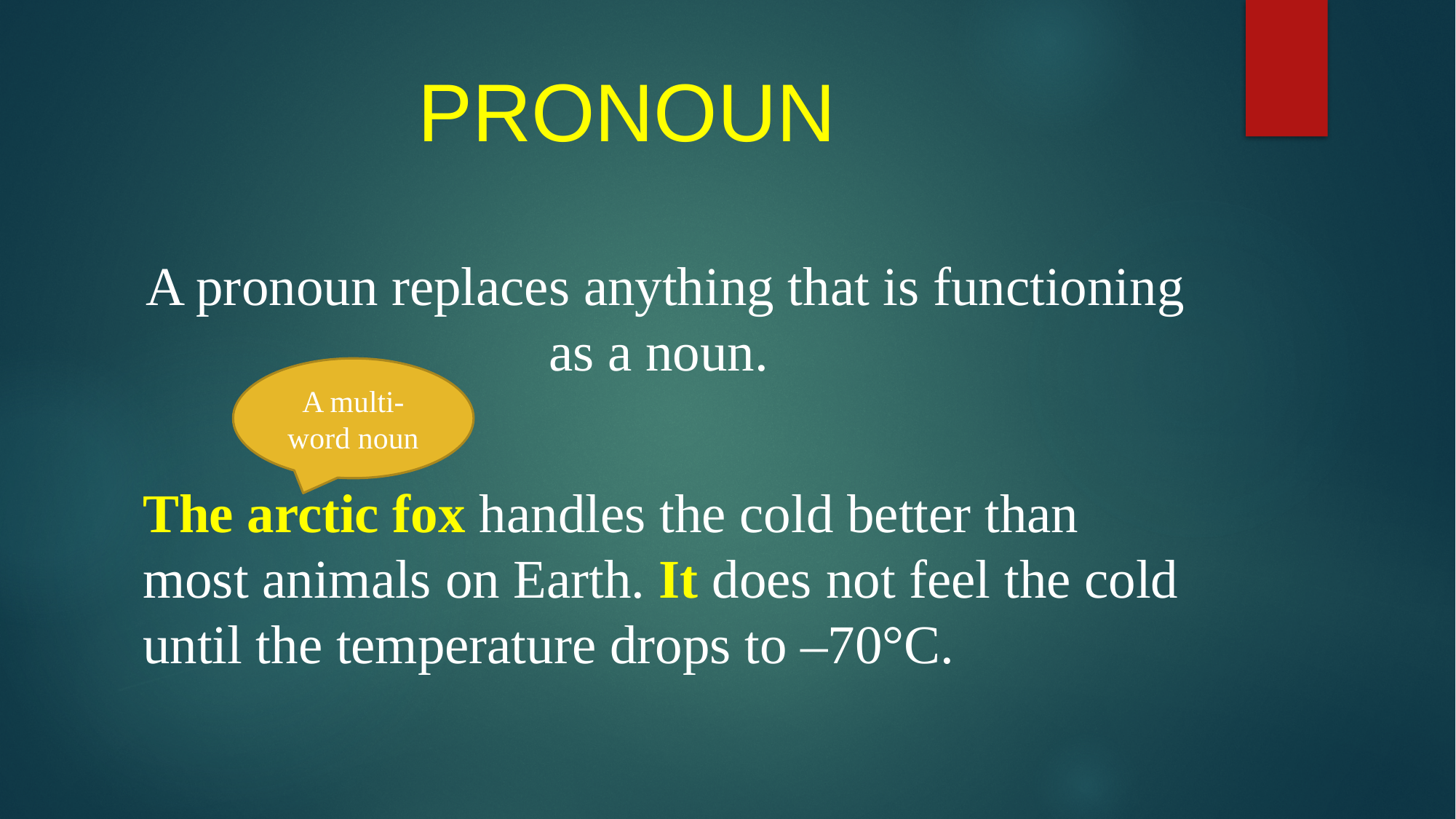

# PRONOUN
A pronoun replaces anything that is functioning as a noun.

The arctic fox handles the cold better than most animals on Earth. It does not feel the cold until the temperature drops to –70°C.

A multi-word noun